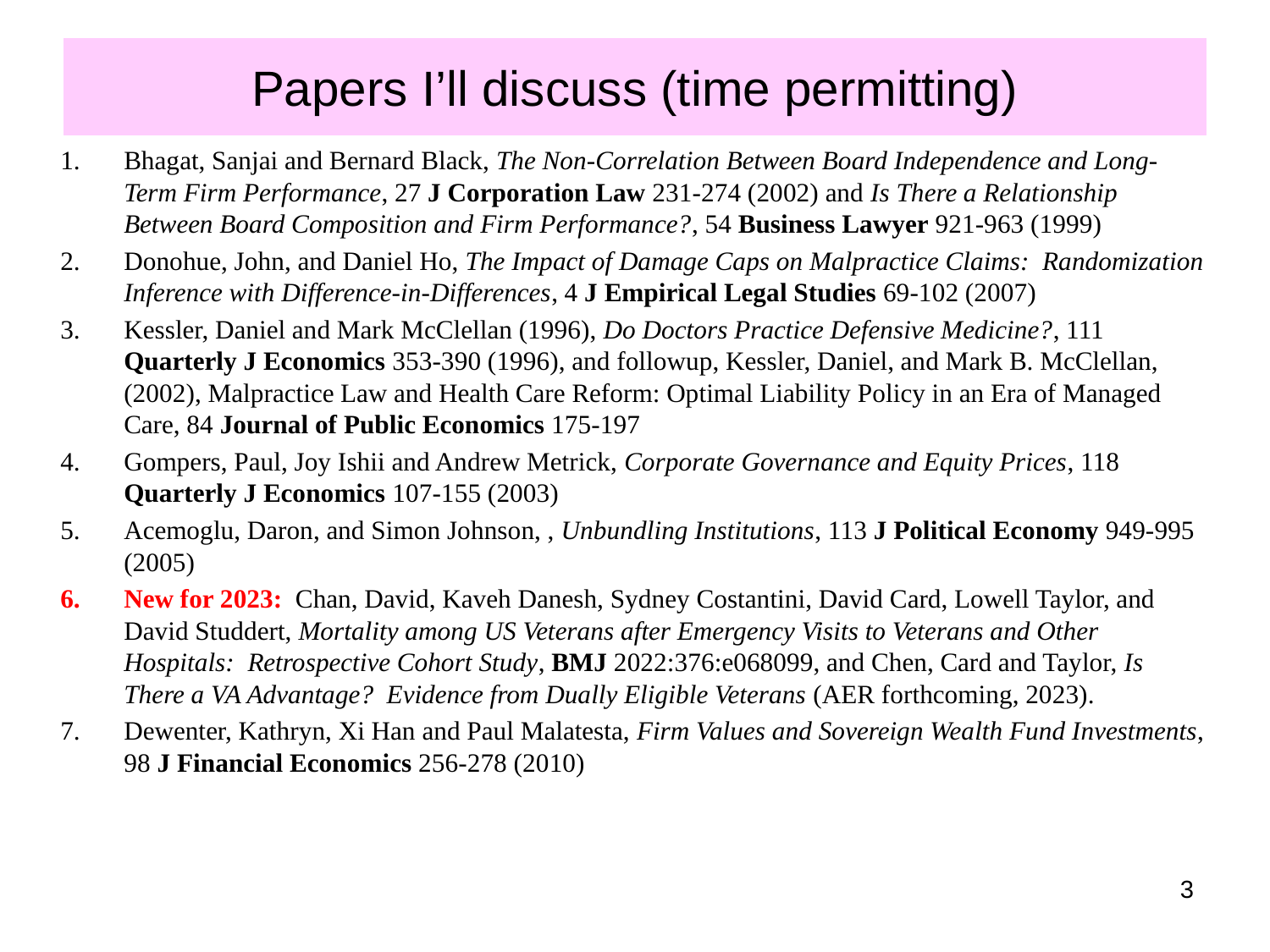

# Papers I’ll discuss (time permitting)
Bhagat, Sanjai and Bernard Black, The Non-Correlation Between Board Independence and Long-Term Firm Performance, 27 J Corporation Law 231-274 (2002) and Is There a Relationship Between Board Composition and Firm Performance?, 54 Business Lawyer 921-963 (1999)
Donohue, John, and Daniel Ho, The Impact of Damage Caps on Malpractice Claims:  Randomization Inference with Difference-in-Differences, 4 J Empirical Legal Studies 69-102 (2007)
Kessler, Daniel and Mark McClellan (1996), Do Doctors Practice Defensive Medicine?, 111 Quarterly J Economics 353-390 (1996), and followup, Kessler, Daniel, and Mark B. McClellan, (2002), Malpractice Law and Health Care Reform: Optimal Liability Policy in an Era of Managed Care, 84 Journal of Public Economics 175-197
Gompers, Paul, Joy Ishii and Andrew Metrick, Corporate Governance and Equity Prices, 118 Quarterly J Economics 107-155 (2003)
Acemoglu, Daron, and Simon Johnson, , Unbundling Institutions, 113 J Political Economy 949-995 (2005)
New for 2023:  Chan, David, Kaveh Danesh, Sydney Costantini, David Card, Lowell Taylor, and David Studdert, Mortality among US Veterans after Emergency Visits to Veterans and Other Hospitals:  Retrospective Cohort Study, BMJ 2022:376:e068099, and Chen, Card and Taylor, Is There a VA Advantage?  Evidence from Dually Eligible Veterans (AER forthcoming, 2023).
Dewenter, Kathryn, Xi Han and Paul Malatesta, Firm Values and Sovereign Wealth Fund Investments, 98 J Financial Economics 256-278 (2010)

3